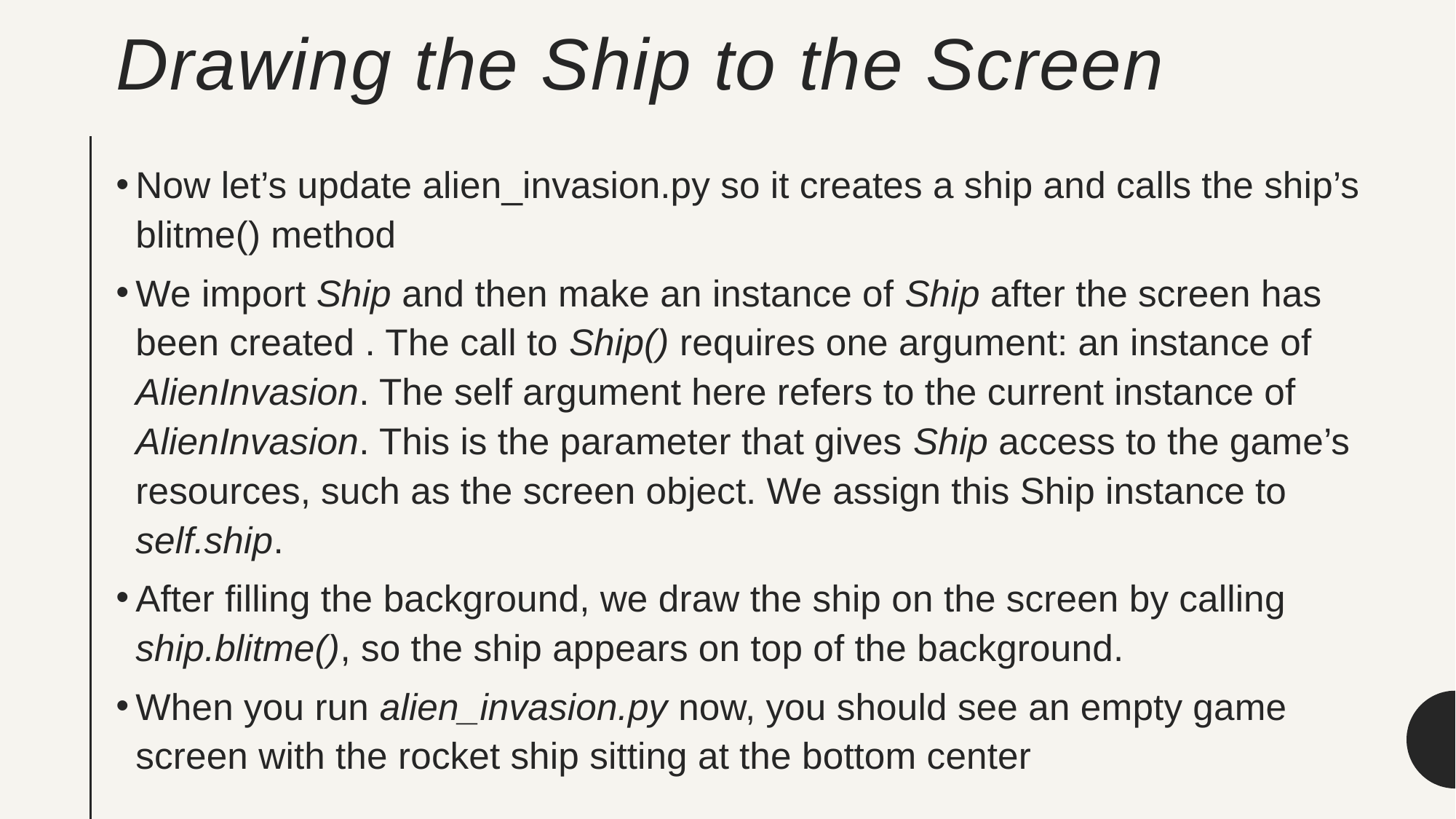

# Drawing the Ship to the Screen
Now let’s update alien_invasion.py so it creates a ship and calls the ship’s blitme() method
We import Ship and then make an instance of Ship after the screen has been created . The call to Ship() requires one argument: an instance of AlienInvasion. The self argument here refers to the current instance of AlienInvasion. This is the parameter that gives Ship access to the game’s resources, such as the screen object. We assign this Ship instance to self.ship.
After filling the background, we draw the ship on the screen by calling ship.blitme(), so the ship appears on top of the background.
When you run alien_invasion.py now, you should see an empty game screen with the rocket ship sitting at the bottom center